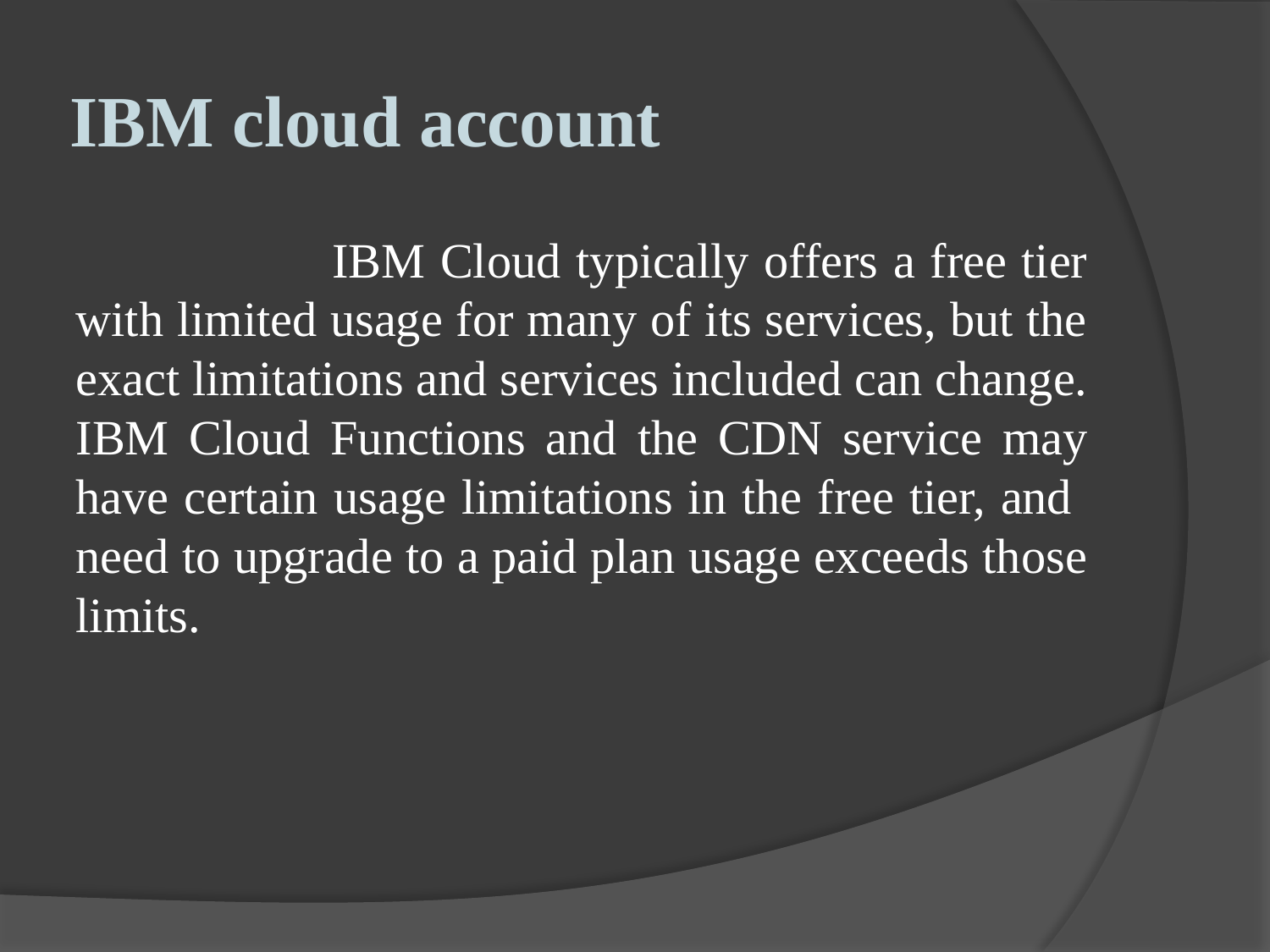

# IBM cloud account
                 IBM Cloud typically offers a free tier with limited usage for many of its services, but the exact limitations and services included can change. IBM Cloud Functions and the CDN service may have certain usage limitations in the free tier, and  need to upgrade to a paid plan usage exceeds those limits.